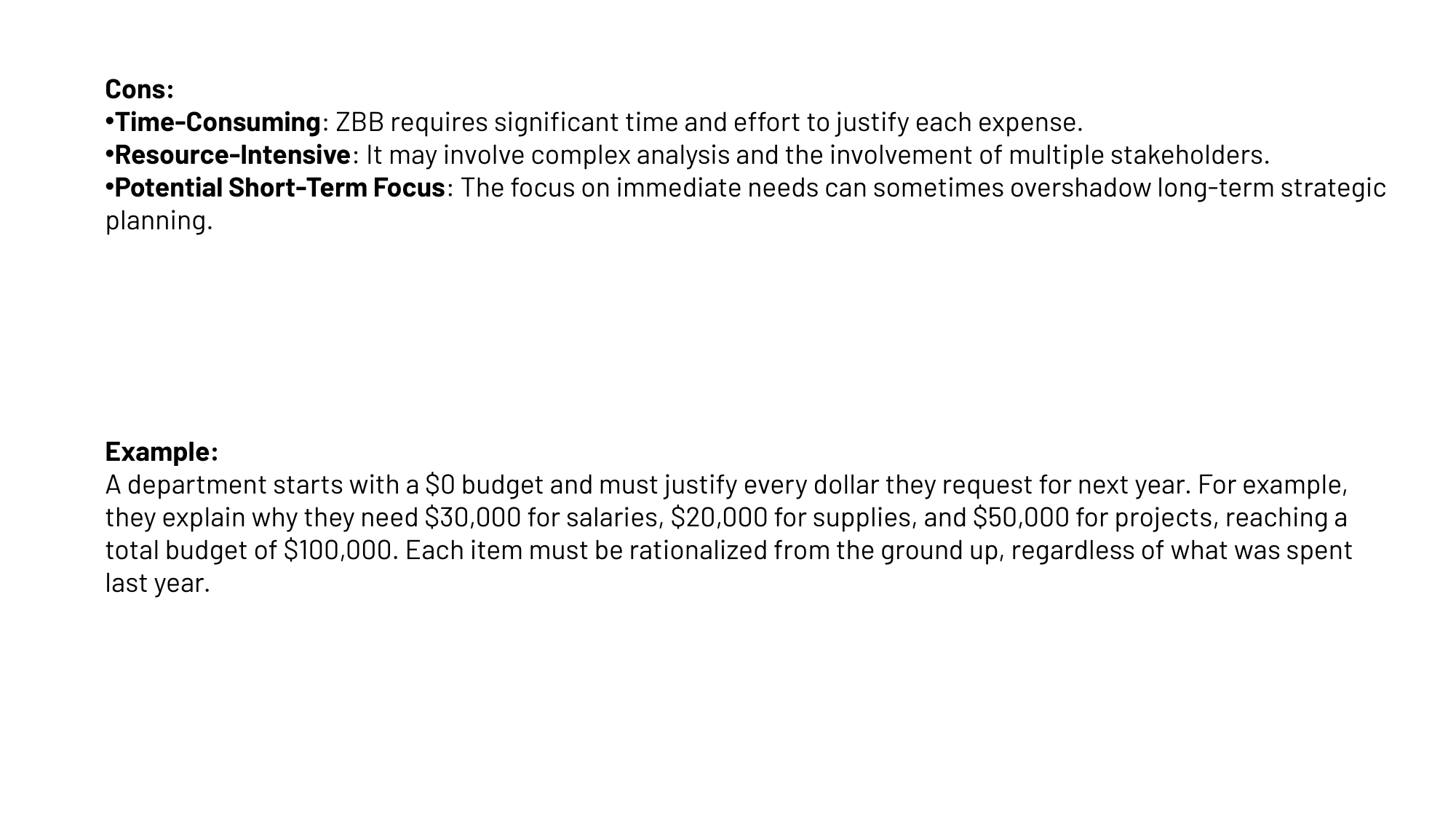

Cons:
Time-Consuming: ZBB requires significant time and effort to justify each expense.
Resource-Intensive: It may involve complex analysis and the involvement of multiple stakeholders.
Potential Short-Term Focus: The focus on immediate needs can sometimes overshadow long-term strategic planning.
Example:
A department starts with a $0 budget and must justify every dollar they request for next year. For example, they explain why they need $30,000 for salaries, $20,000 for supplies, and $50,000 for projects, reaching a total budget of $100,000. Each item must be rationalized from the ground up, regardless of what was spent last year.